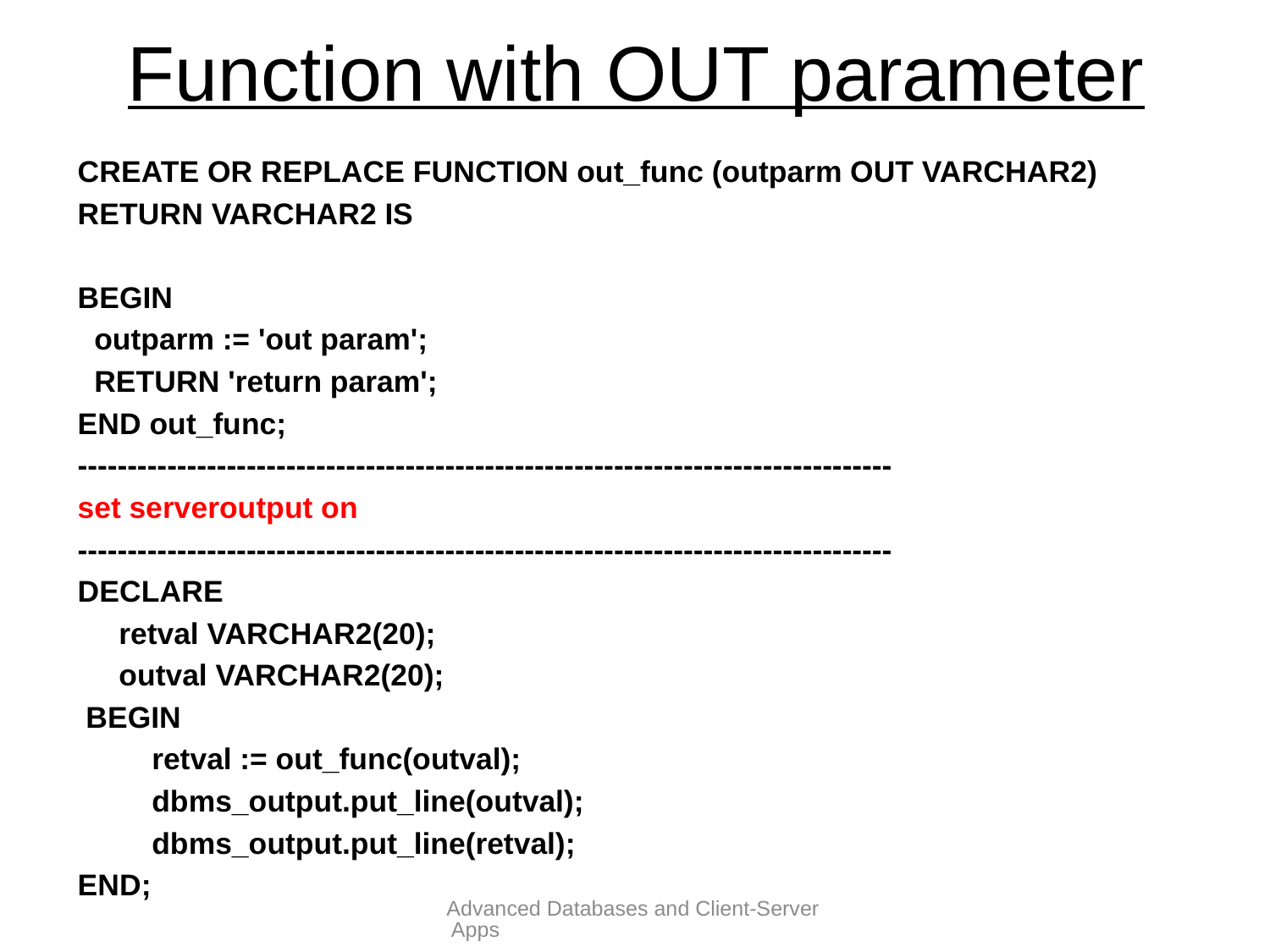

# Function with OUT parameter
CREATE OR REPLACE FUNCTION out_func (outparm OUT VARCHAR2)
RETURN VARCHAR2 IS

BEGIN
  outparm := 'out param';
  RETURN 'return param';
END out_func;
----------------------------------------------------------------------------------
set serveroutput on
----------------------------------------------------------------------------------
DECLARE
     retval VARCHAR2(20);
     outval VARCHAR2(20);
 BEGIN
         retval := out_func(outval);
         dbms_output.put_line(outval);
         dbms_output.put_line(retval);
END;
Advanced Databases and Client-Server Apps